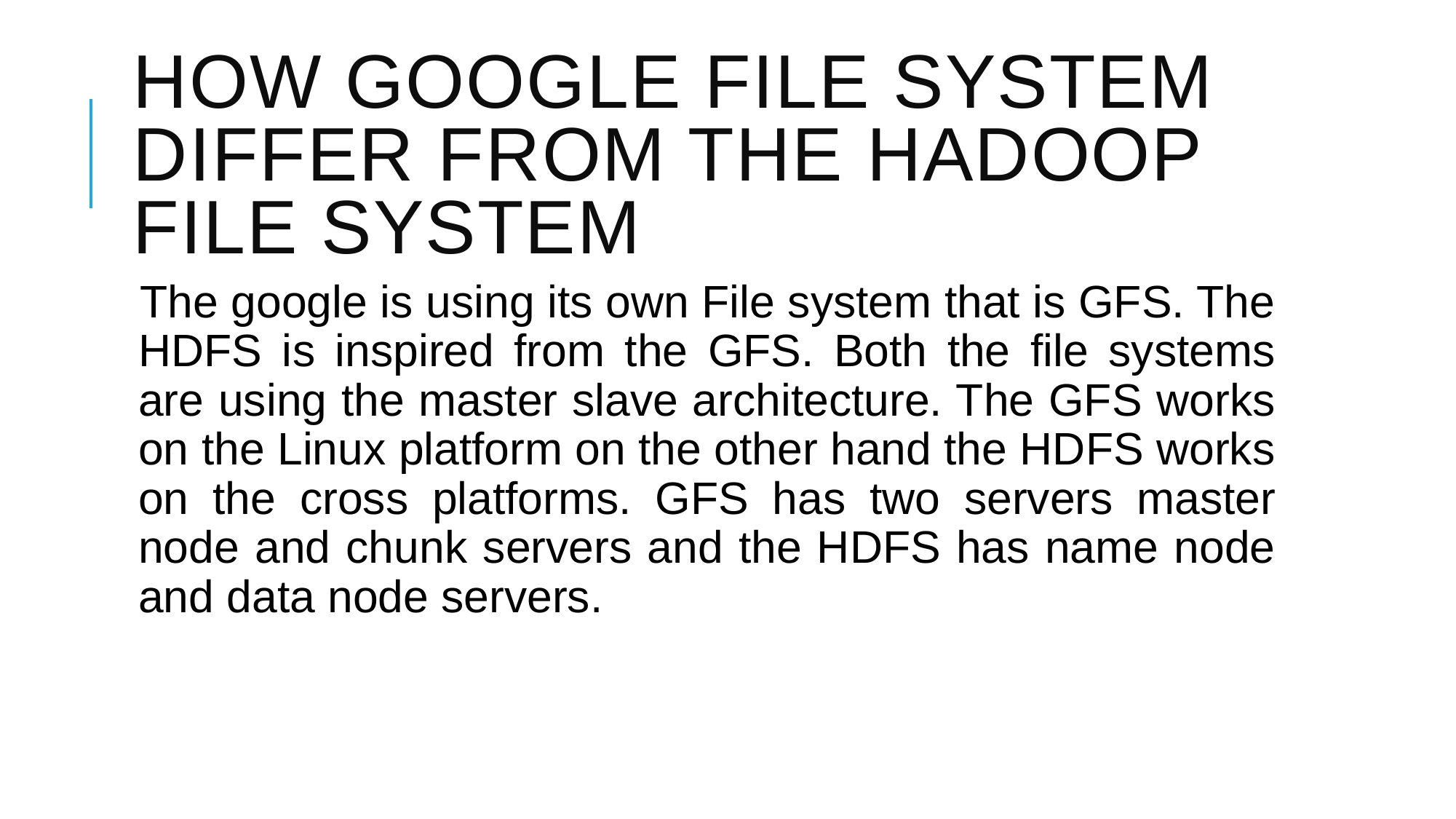

# How google file system differ from the Hadoop file system
The google is using its own File system that is GFS. The HDFS is inspired from the GFS. Both the file systems are using the master slave architecture. The GFS works on the Linux platform on the other hand the HDFS works on the cross platforms. GFS has two servers master node and chunk servers and the HDFS has name node and data node servers.